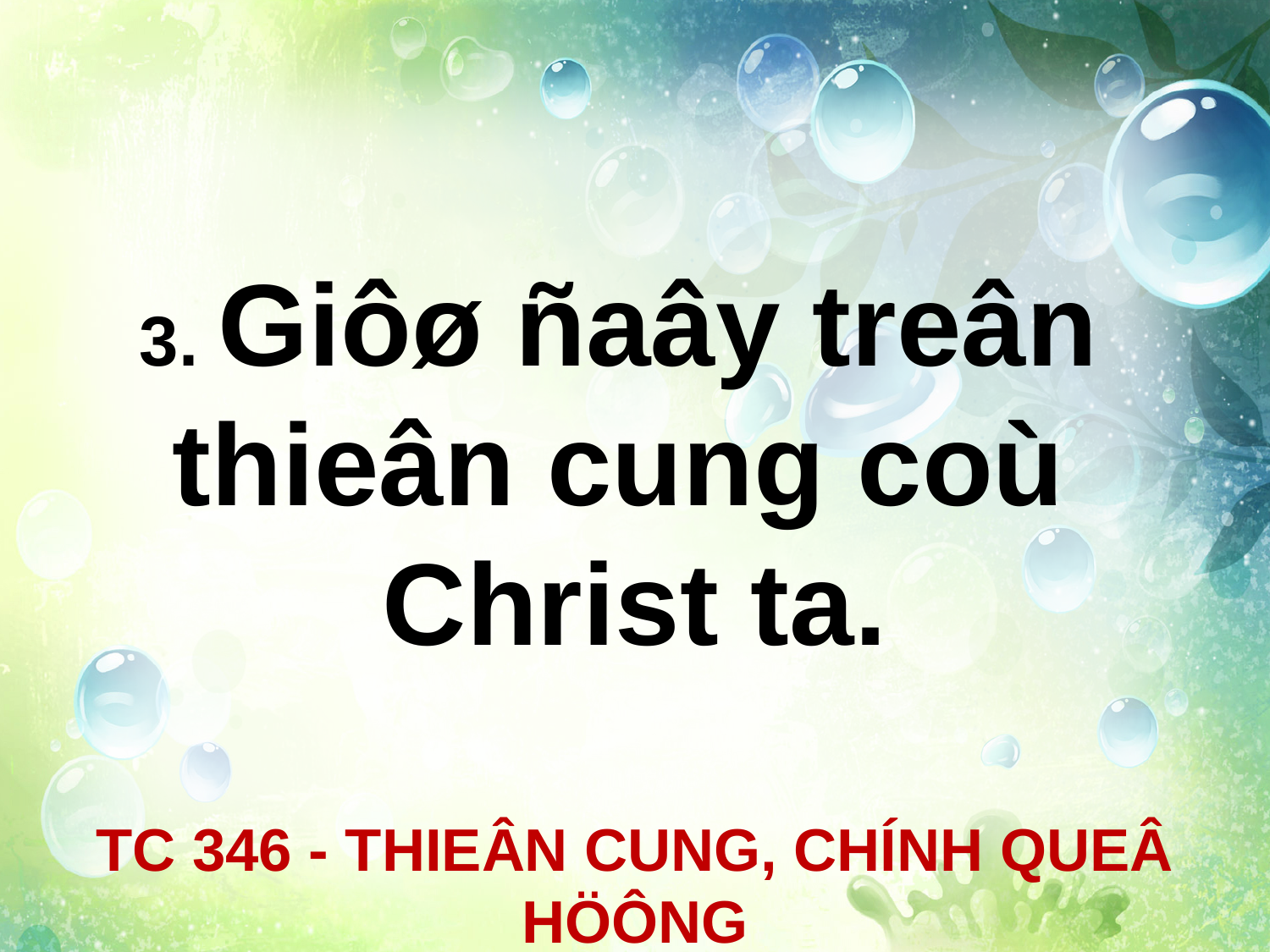

3. Giôø ñaây treân
thieân cung coù
Christ ta.
TC 346 - THIEÂN CUNG, CHÍNH QUEÂ HÖÔNG